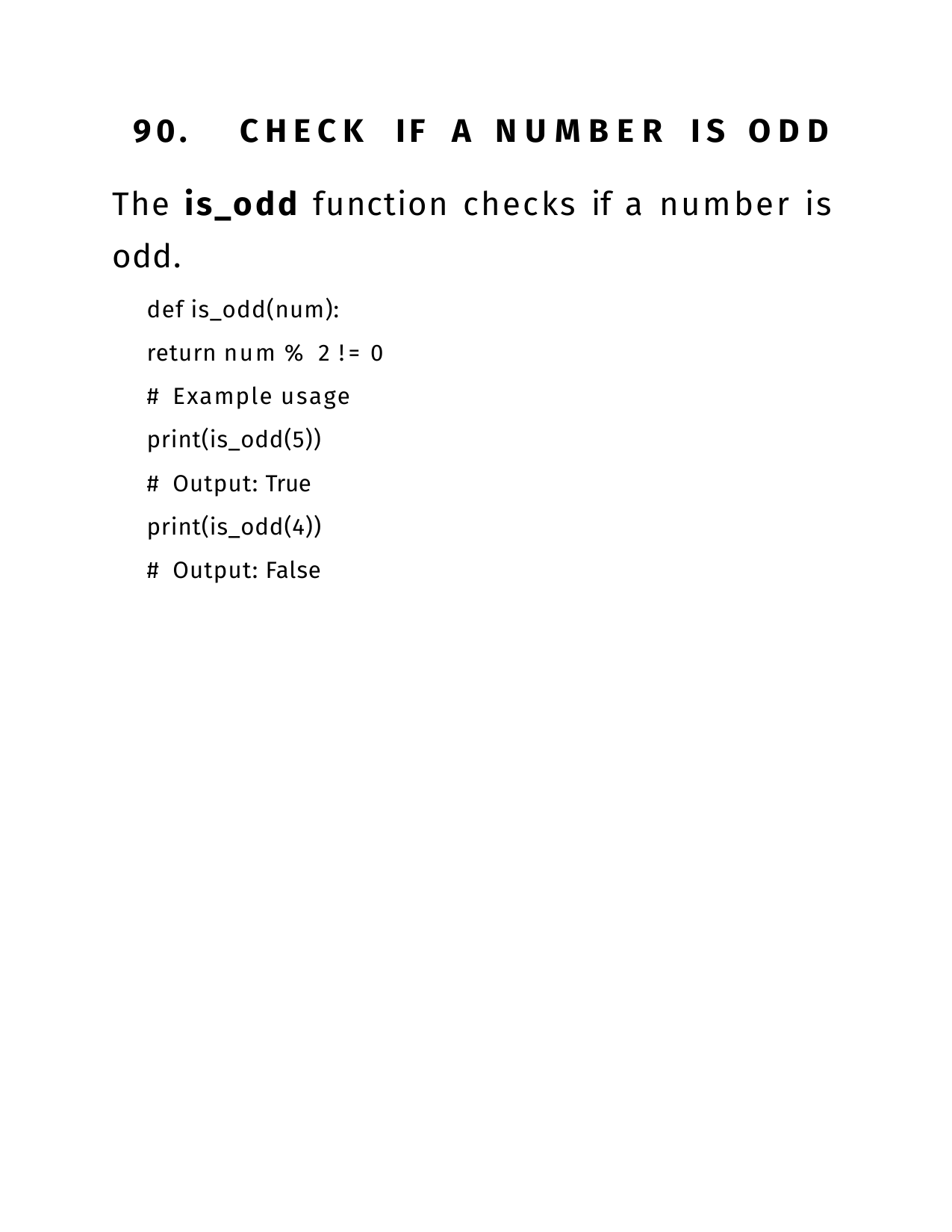

90.	CHECK	IF	A	NUMBER	IS	ODD
The is_odd function checks if a number is odd.
def is_odd(num): return num % 2 != 0 # Example usage print(is_odd(5))
# Output: True print(is_odd(4)) # Output: False